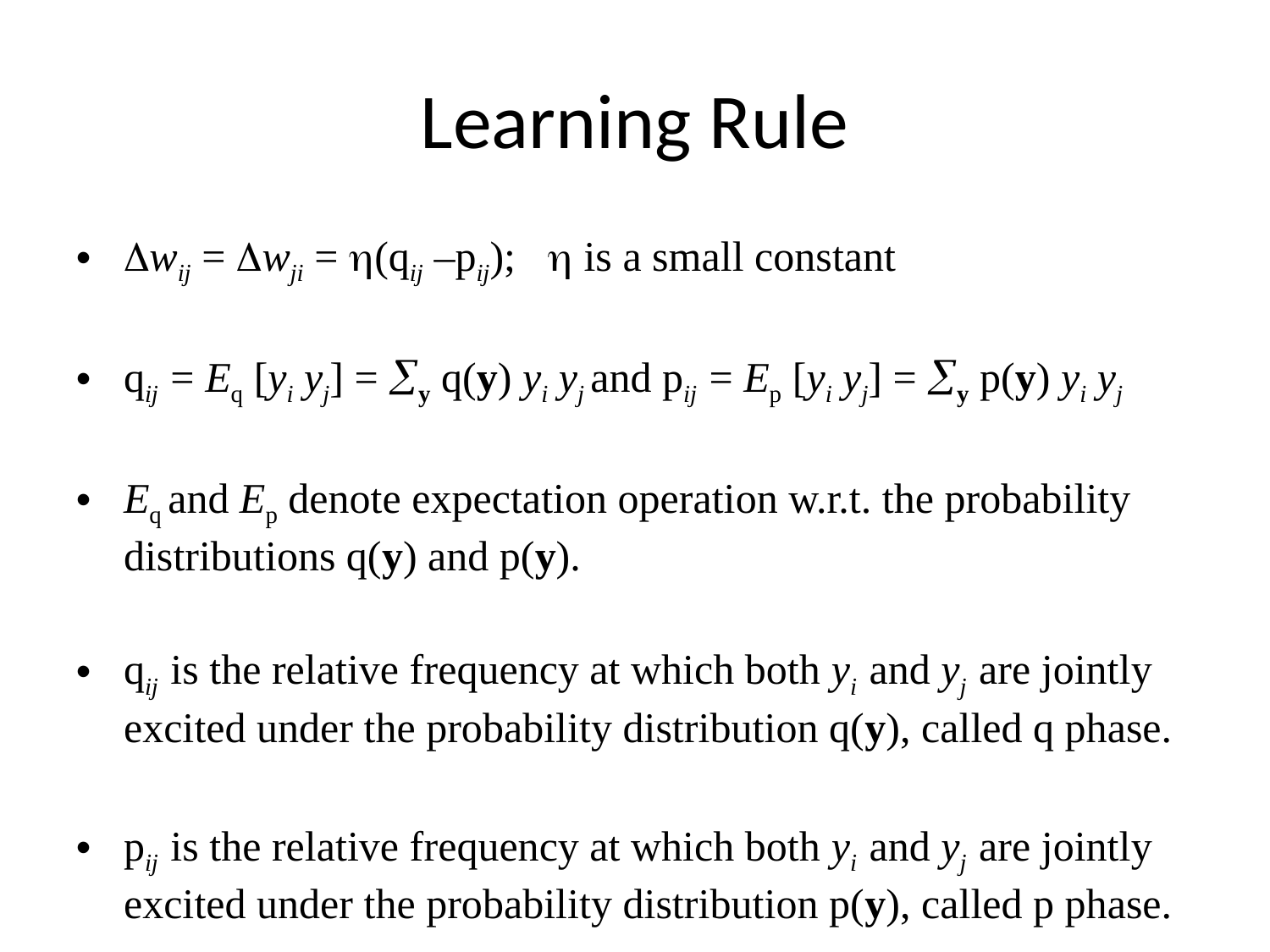

Learning Rule
Δwij = Δwji = η(qij –pij);   η is a small constant

qij  = Eq [yi yj] = ∑y q(y) yi yj and pij  = Ep [yi yj] = ∑y p(y) yi yj

Eq and Ep denote expectation operation w.r.t. the probability distributions q(y) and p(y).

qij  is the relative frequency at which both yi  and yj  are jointly excited under the probability distribution q(y), called q phase.

pij  is the relative frequency at which both yi  and yj  are jointly excited under the probability distribution p(y), called p phase.